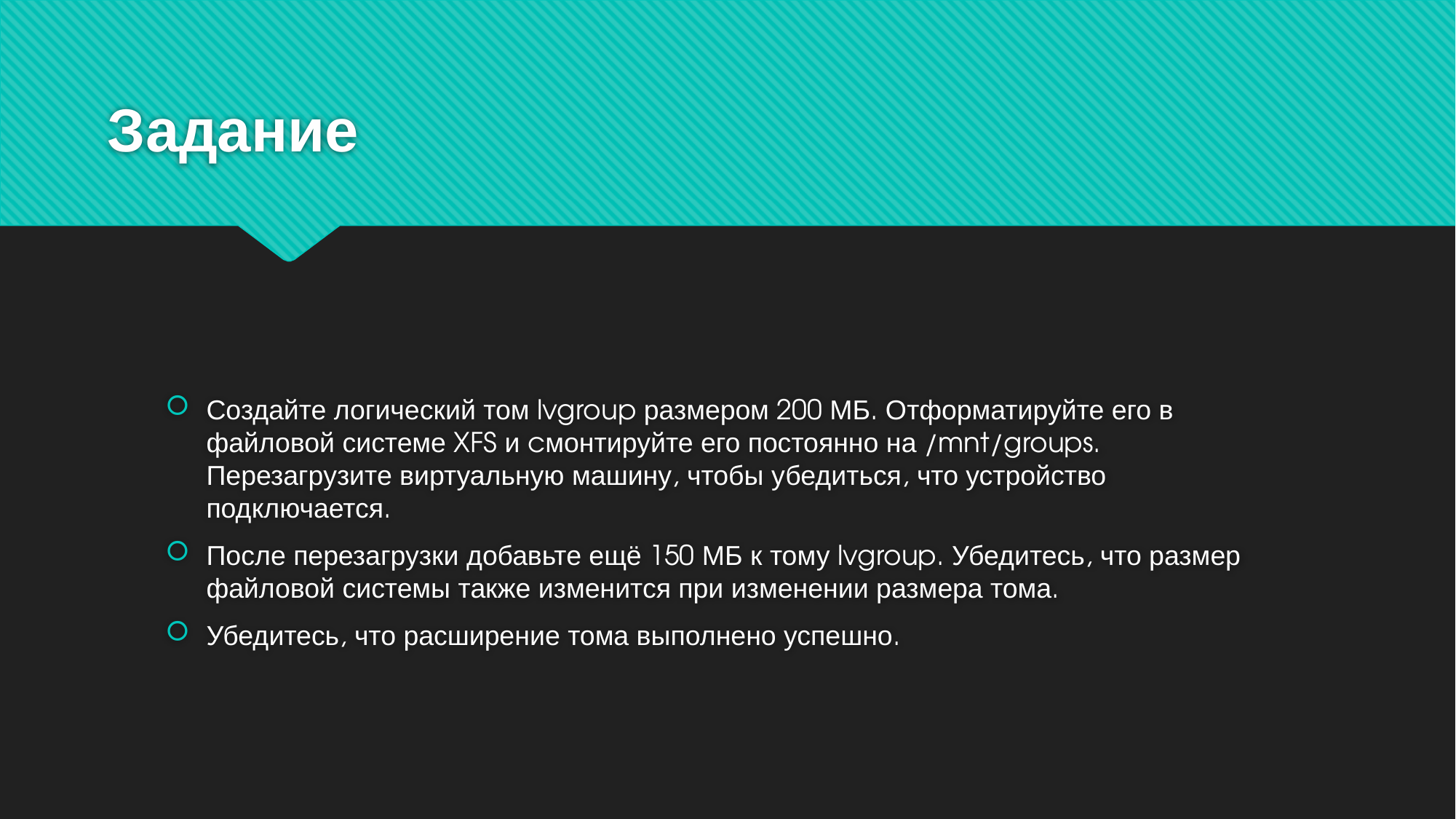

# Задание
Создайте логический том lvgroup размером 200 МБ. Отформатируйте его в файловой системе XFS и cмонтируйте его постоянно на /mnt/groups. Перезагрузите виртуальную машину, чтобы убедиться, что устройство подключается.
После перезагрузки добавьте ещё 150 МБ к тому lvgroup. Убедитесь, что размер файловой системы также изменится при изменении размера тома.
Убедитесь, что расширение тома выполнено успешно.